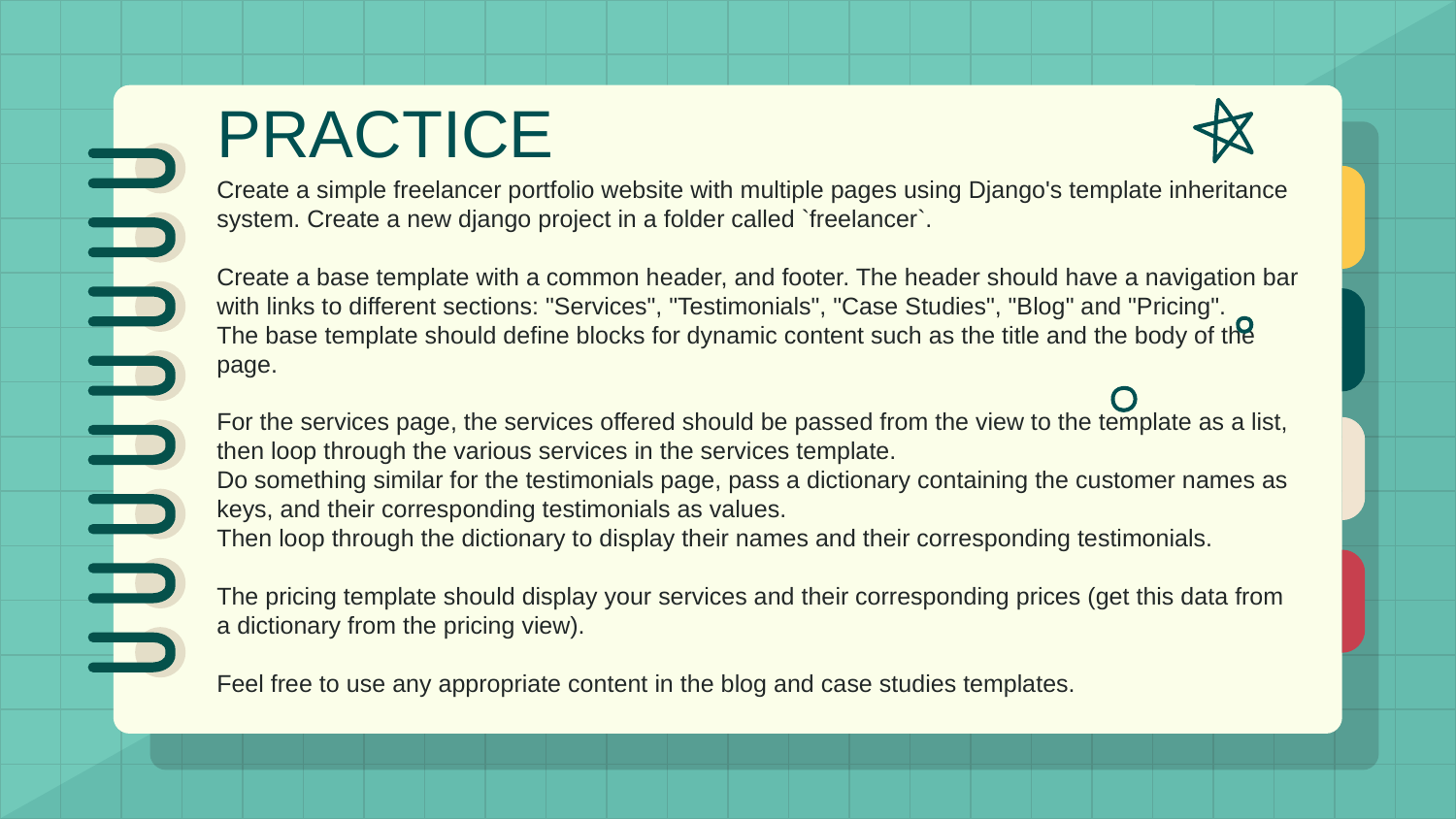

# PRACTICE

Create a simple freelancer portfolio website with multiple pages using Django's template inheritance system. Create a new django project in a folder called `freelancer`.
Create a base template with a common header, and footer. The header should have a navigation bar with links to different sections: "Services", "Testimonials", "Case Studies", "Blog" and "Pricing".
The base template should define blocks for dynamic content such as the title and the body of the page.
For the services page, the services offered should be passed from the view to the template as a list, then loop through the various services in the services template.
Do something similar for the testimonials page, pass a dictionary containing the customer names as keys, and their corresponding testimonials as values.
Then loop through the dictionary to display their names and their corresponding testimonials.
The pricing template should display your services and their corresponding prices (get this data from a dictionary from the pricing view).
Feel free to use any appropriate content in the blog and case studies templates.